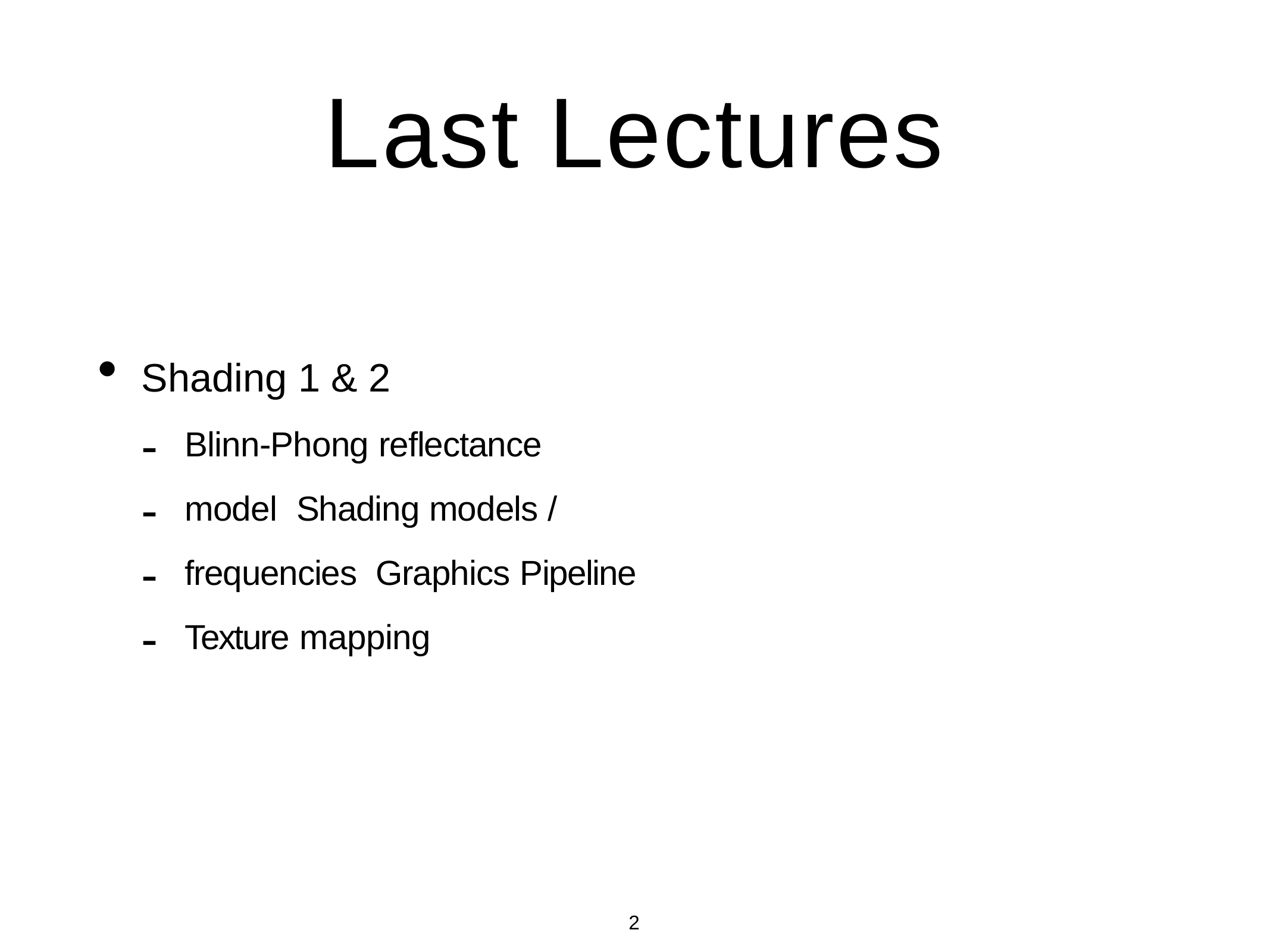

# Last Lectures
Shading 1 & 2
Blinn-Phong reflectance model  Shading models / frequencies  Graphics Pipeline
Texture mapping
-
-
-
-
2